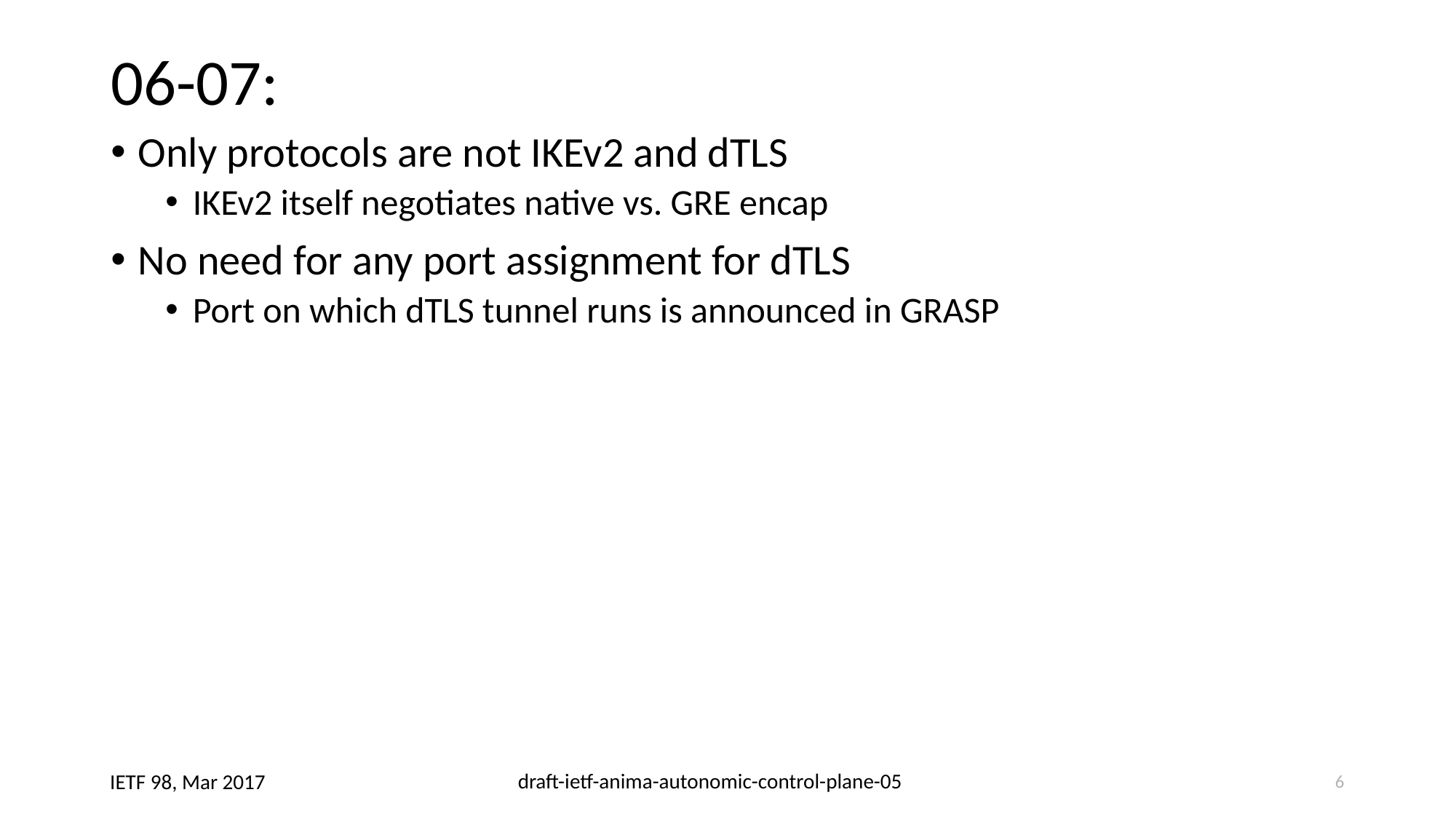

# 06-07:
Only protocols are not IKEv2 and dTLS
IKEv2 itself negotiates native vs. GRE encap
No need for any port assignment for dTLS
Port on which dTLS tunnel runs is announced in GRASP
6